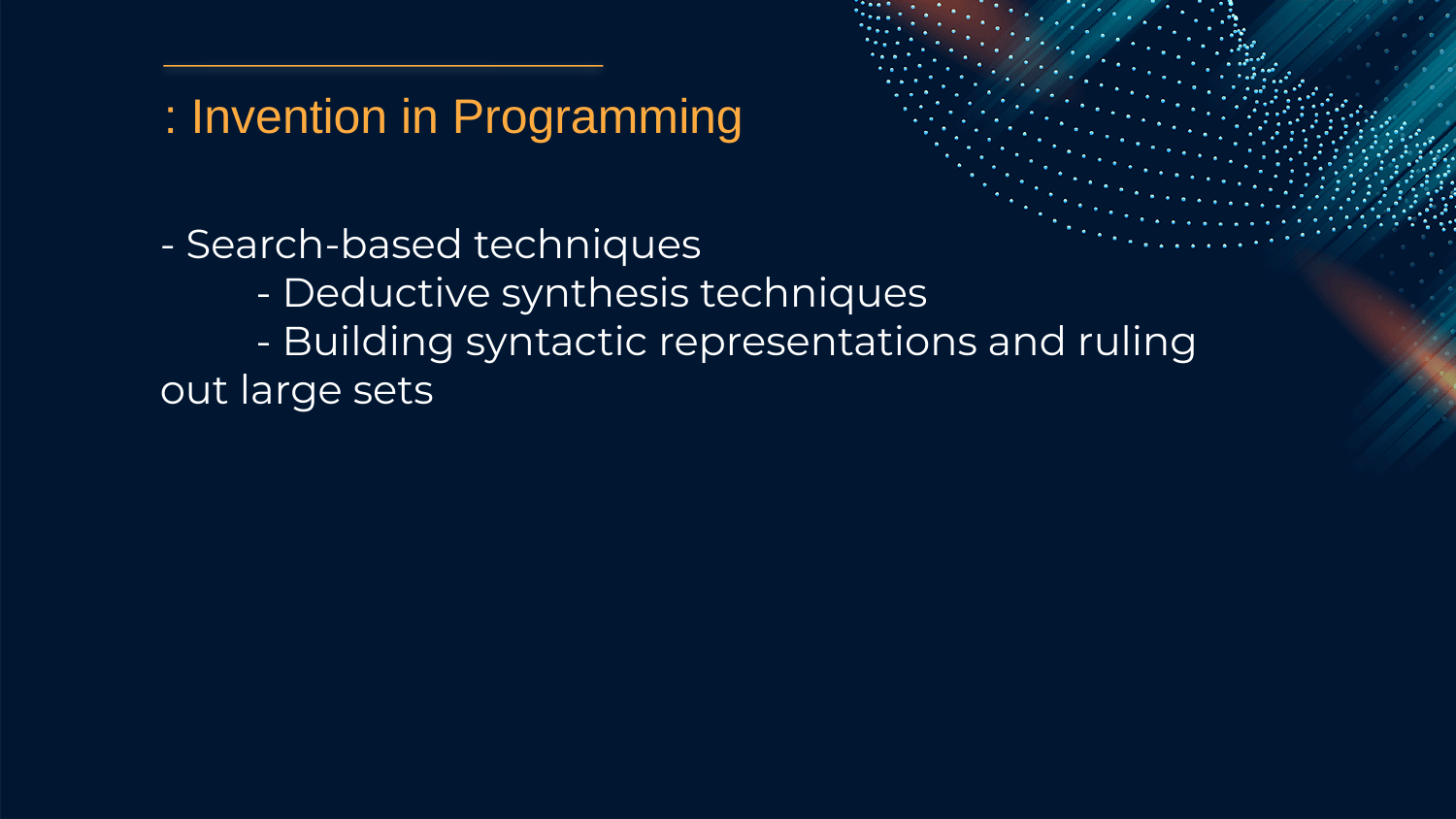

: Invention in Programming
- Search-based techniques
         - Deductive synthesis techniques
         - Building syntactic representations and ruling out large sets